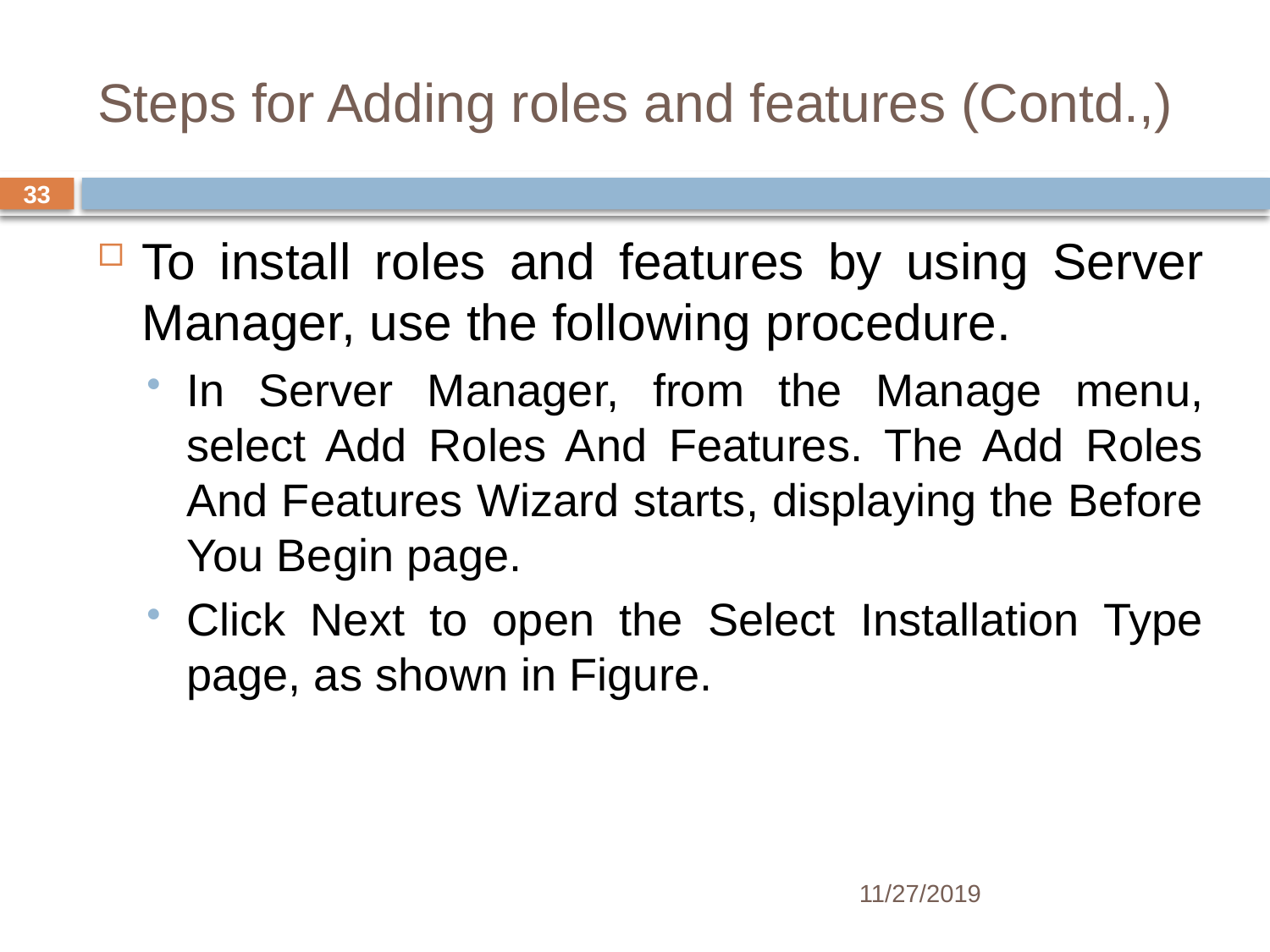

# Steps for Adding roles and features (Contd.,)
33
To install roles and features by using Server Manager, use the following procedure.
In Server Manager, from the Manage menu, select Add Roles And Features. The Add Roles And Features Wizard starts, displaying the Before You Begin page.
Click Next to open the Select Installation Type page, as shown in Figure.
11/27/2019